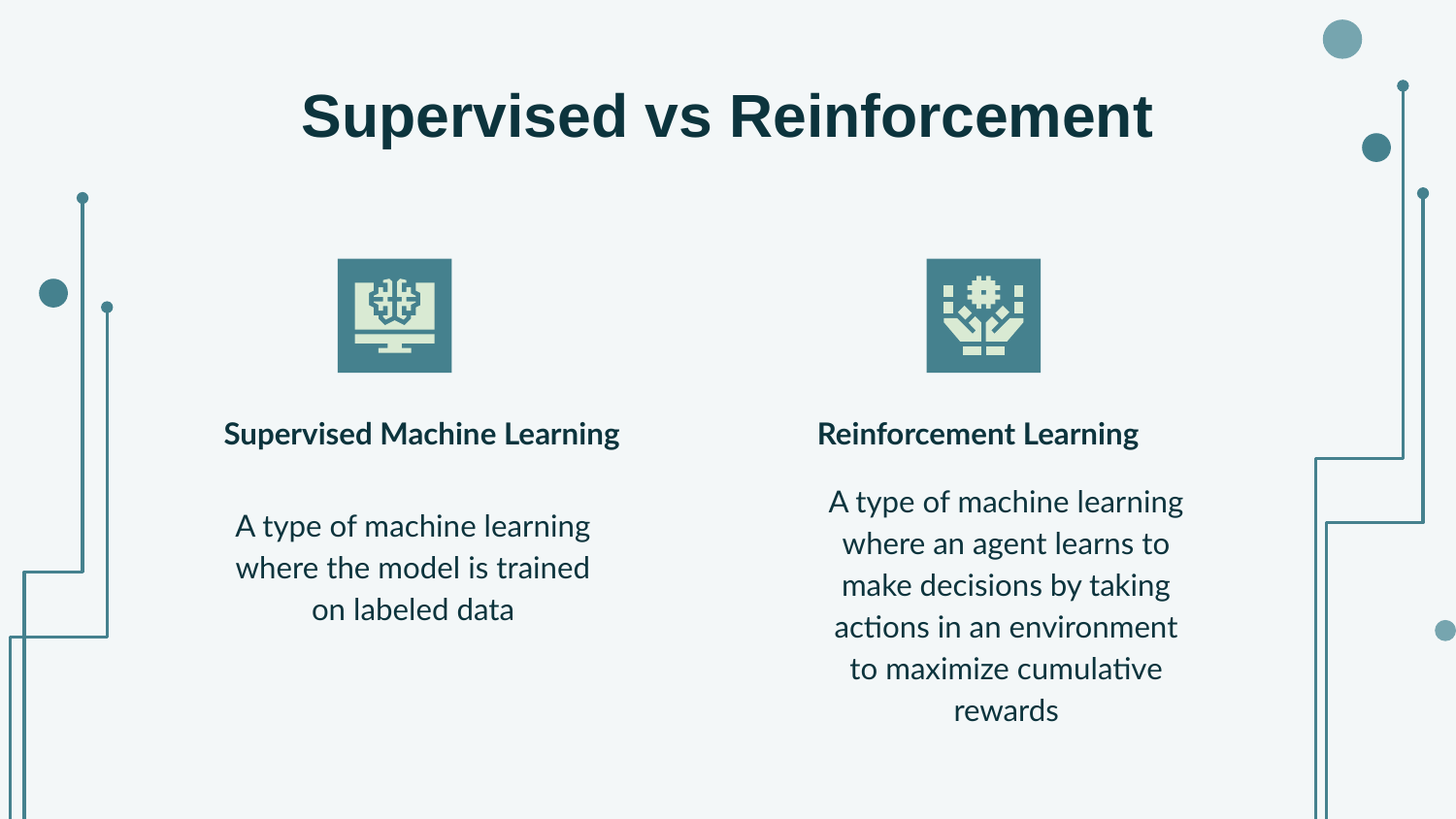

# Supervised vs Reinforcement

Supervised Machine Learning
Reinforcement Learning
A type of machine learning where an agent learns to make decisions by taking actions in an environment to maximize cumulative rewards
A type of machine learning where the model is trained on labeled data